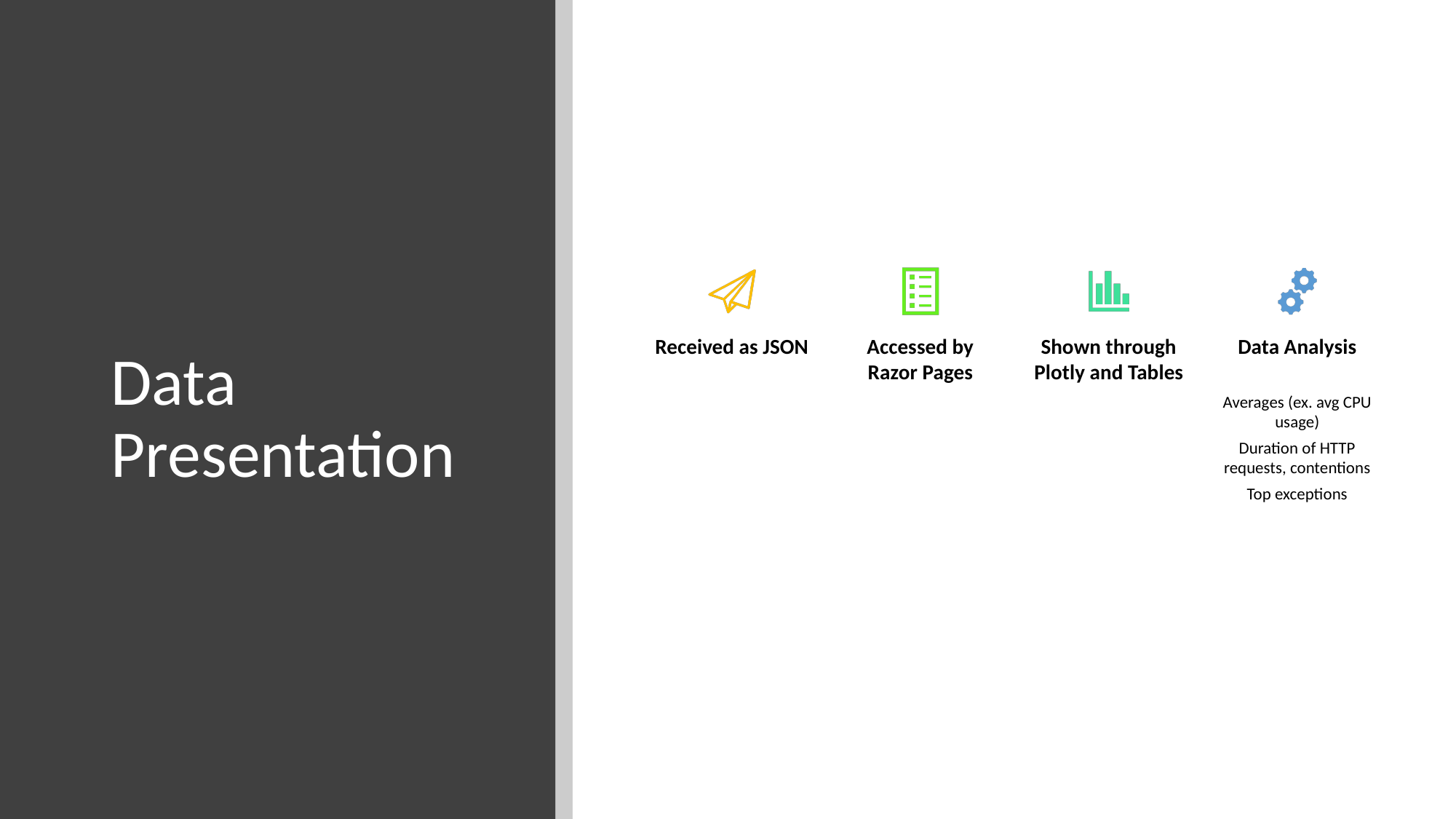

Received as JSON
Accessed by Razor Pages
Shown through Plotly and Tables
Data Analysis
Averages (ex. avg CPU usage)
Duration of HTTP requests, contentions
Top exceptions
# Data Presentation